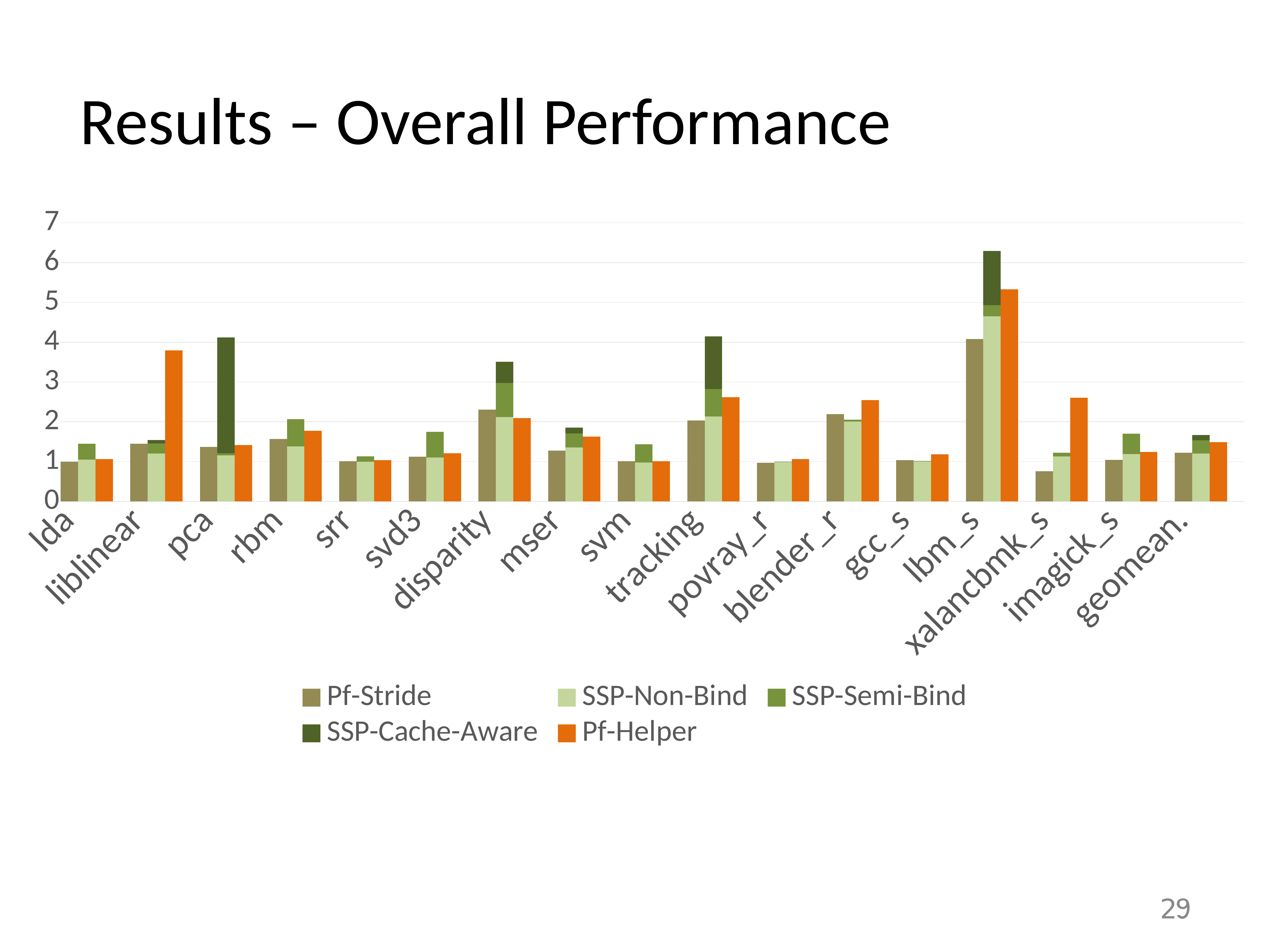

# Results – Overall Performance

### Chart

| Category | Pf-Stride | SSP-Non-Bind | SSP-Semi-Bind | SSP-Cache-Aware | Pf-Helper |
|---|---|---|---|---|---|
| lda | 0.997533517317 | None | None | None | None |
|  | None | 1.04945074031 | 0.40168917657000014 | 0.0 | None |
|  | None | None | None | None | 1.06621362665 |
|  | None | None | None | None | None |
| liblinear | 1.45229274459 | None | None | None | None |
|  | None | 1.2 | 0.25528 | 0.08371649947999993 | None |
|  | None | None | None | None | 3.79499725595 |
|  | None | None | None | None | None |
| pca | 1.37266253261 | None | None | None | None |
|  | None | 1.15694245572 | 0.05305027236999993 | 2.90791504932 | None |
|  | None | None | None | None | 1.41682886624 |
|  | None | None | None | None | None |
| rbm | 1.56765190308 | None | None | None | None |
|  | None | 1.3860708374 | 0.6783672133700003 | 0.0 | None |
|  | None | None | None | None | 1.77346549297 |
|  | None | None | None | None | None |
| srr | 1.01118982921 | None | None | None | None |
|  | None | 0.998611391266 | 0.12311644740400007 | 0.005563316229999948 | None |
|  | None | None | None | None | 1.03760779405 |
|  | None | None | None | None | None |
| svd3 | 1.12323689262 | None | None | None | None |
|  | None | 1.10262883209 | 0.6436767435600002 | 0.0 | None |
|  | None | None | None | None | 1.209586304 |
|  | None | None | None | None | None |
| disparity | 2.30768055372 | None | None | None | None |
|  | None | 2.11781329956 | 0.8613190523200003 | 0.5277671456199999 | None |
|  | None | None | None | None | 2.0931569437 |
|  | None | None | None | None | None |
| mser | 1.27485927393 | None | None | None | None |
|  | None | 1.35598631529 | 0.35225433743 | 0.1450881691599999 | None |
|  | None | None | None | None | 1.62932819566 |
|  | None | None | None | None | None |
| svm | 1.00847820269 | None | None | None | None |
|  | None | 0.974953667141 | 0.458603569169 | 0.0 | None |
|  | None | None | None | None | 1.00857258174 |
|  | None | None | None | None | None |
| tracking | 2.03205462683 | None | None | None | None |
|  | None | 2.13431247278 | 0.6928081105600001 | 1.3211508385999995 | None |
|  | None | None | None | None | 2.61793652388 |
|  | None | None | None | None | None |
| povray_r | 0.973679091313 | None | None | None | None |
|  | None | 0.998585269807 | -0.0016841779940000023 | 0.0009072847369999693 | None |
|  | None | None | None | None | 1.06594937722 |
|  | None | None | None | None | None |
| blender_r | 2.19623138653 | None | None | None | None |
|  | None | 2.00811963867 | 0.0448364138599997 | 0.0 | None |
|  | None | None | None | None | 2.54498023649 |
|  | None | None | None | None | None |
| gcc_s | 1.03815782338 | None | None | None | None |
|  | None | 1.00095932304 | 0.01739165887000005 | 0.0 | None |
|  | None | None | None | None | 1.18350532182 |
|  | None | None | None | None | None |
| lbm_s | 4.07802199877 | None | None | None | None |
|  | None | 4.65391276686 | 0.27890423762999994 | 1.35789261661 | None |
|  | None | None | None | None | 5.33109900367 |
|  | None | None | None | None | None |
| xalancbmk_s | 0.755997970115 | None | None | None | None |
|  | None | 1.12694572603 | 0.09357499790000001 | 0.0 | None |
|  | None | None | None | None | 2.60387826774 |
|  | None | None | None | None | None |
| imagick_s | 1.0412915419 | None | None | None | None |
|  | None | 1.1894166077 | 0.5095593709300001 | 0.0 | None |
|  | None | None | None | None | 1.24322797822 |
|  | None | None | None | None | None |
| geomean. | 1.22354876398 | None | None | None | None |
29